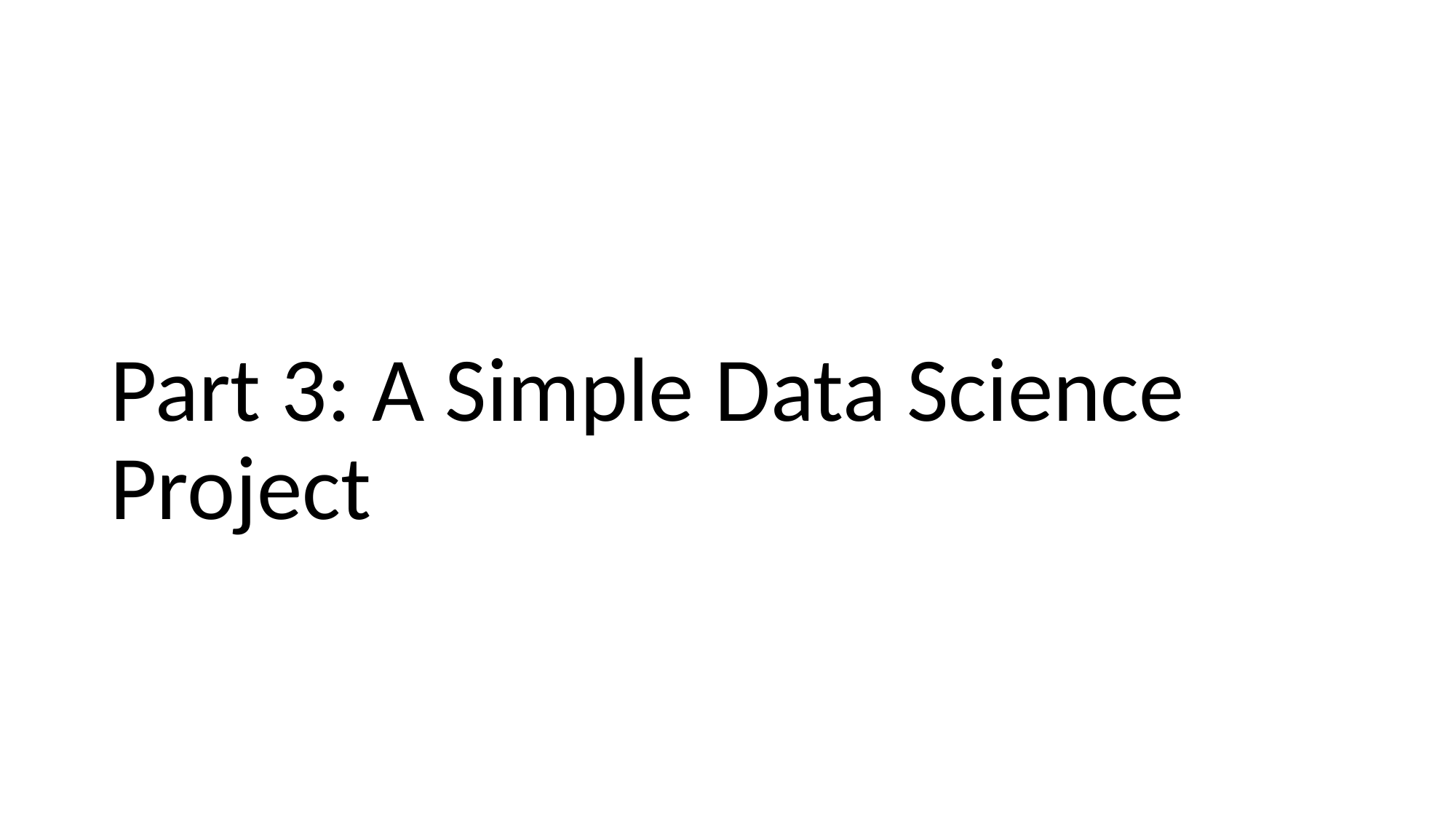

# Part 3: A Simple Data Science Project